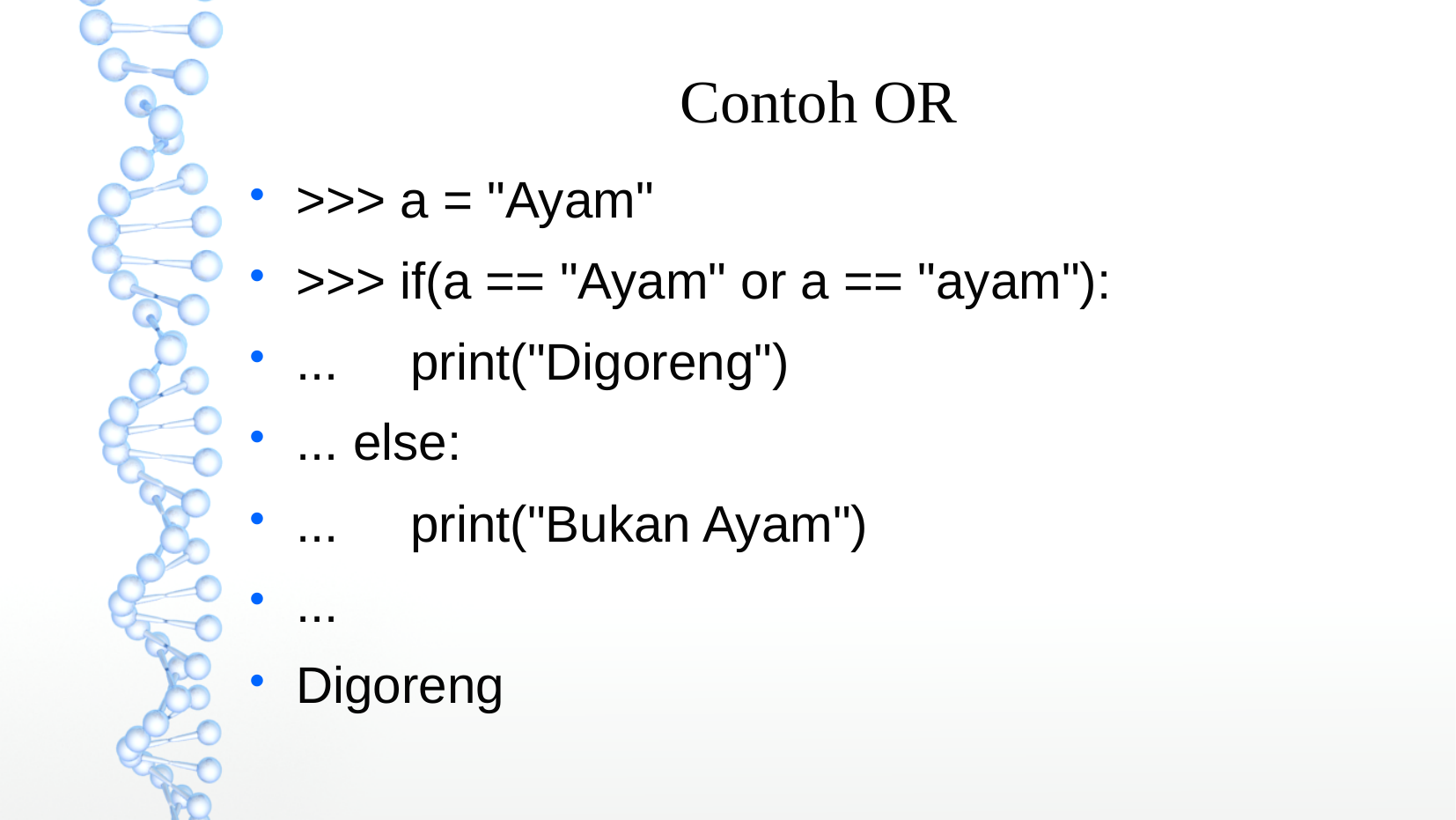

Contoh OR
>>> a = "Ayam"
>>> if(a == "Ayam" or a == "ayam"):
...     print("Digoreng")
... else:
...     print("Bukan Ayam")
...
Digoreng